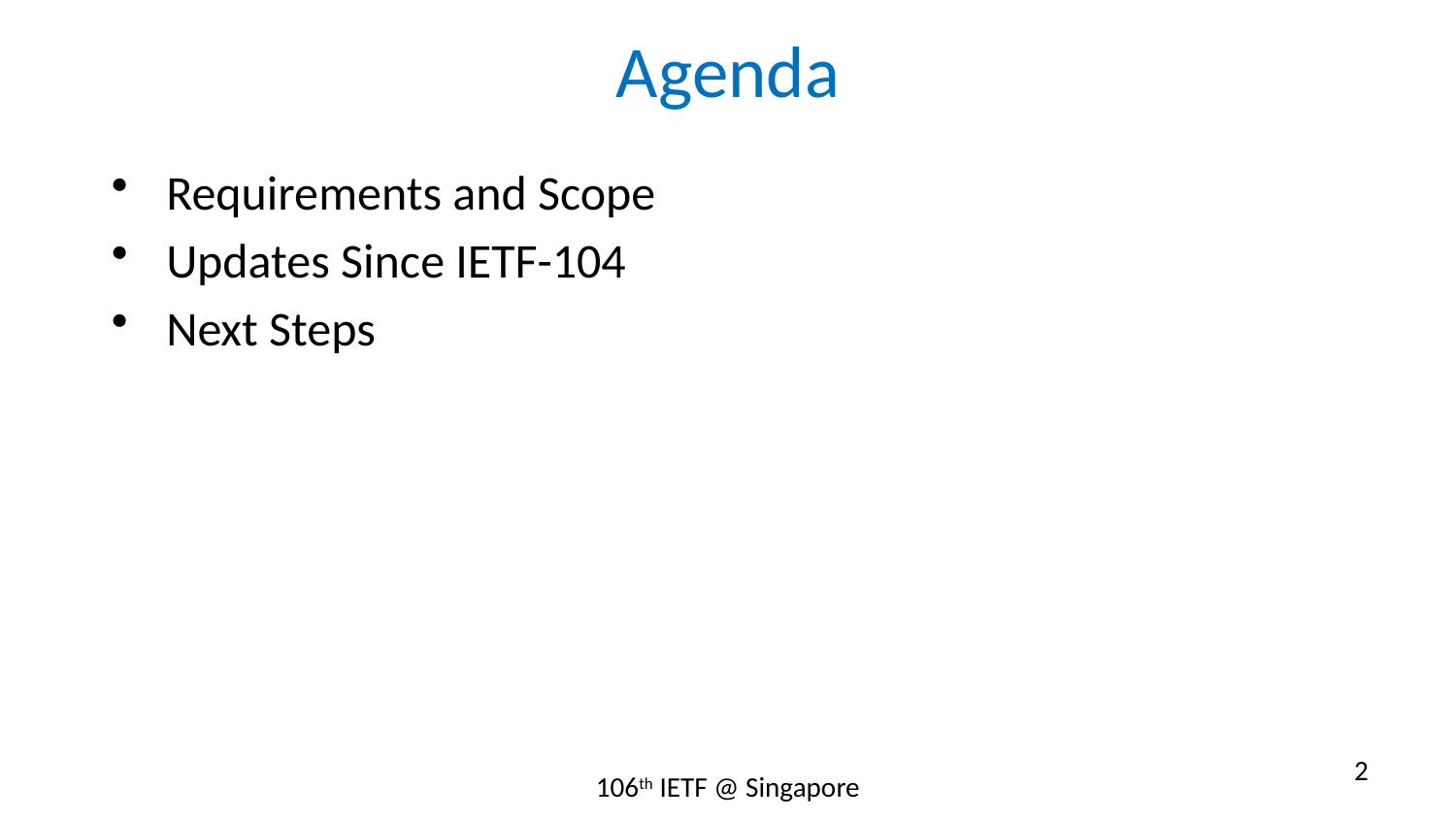

# Agenda
Requirements and Scope
Updates Since IETF-104
Next Steps
2
106th IETF @ Singapore